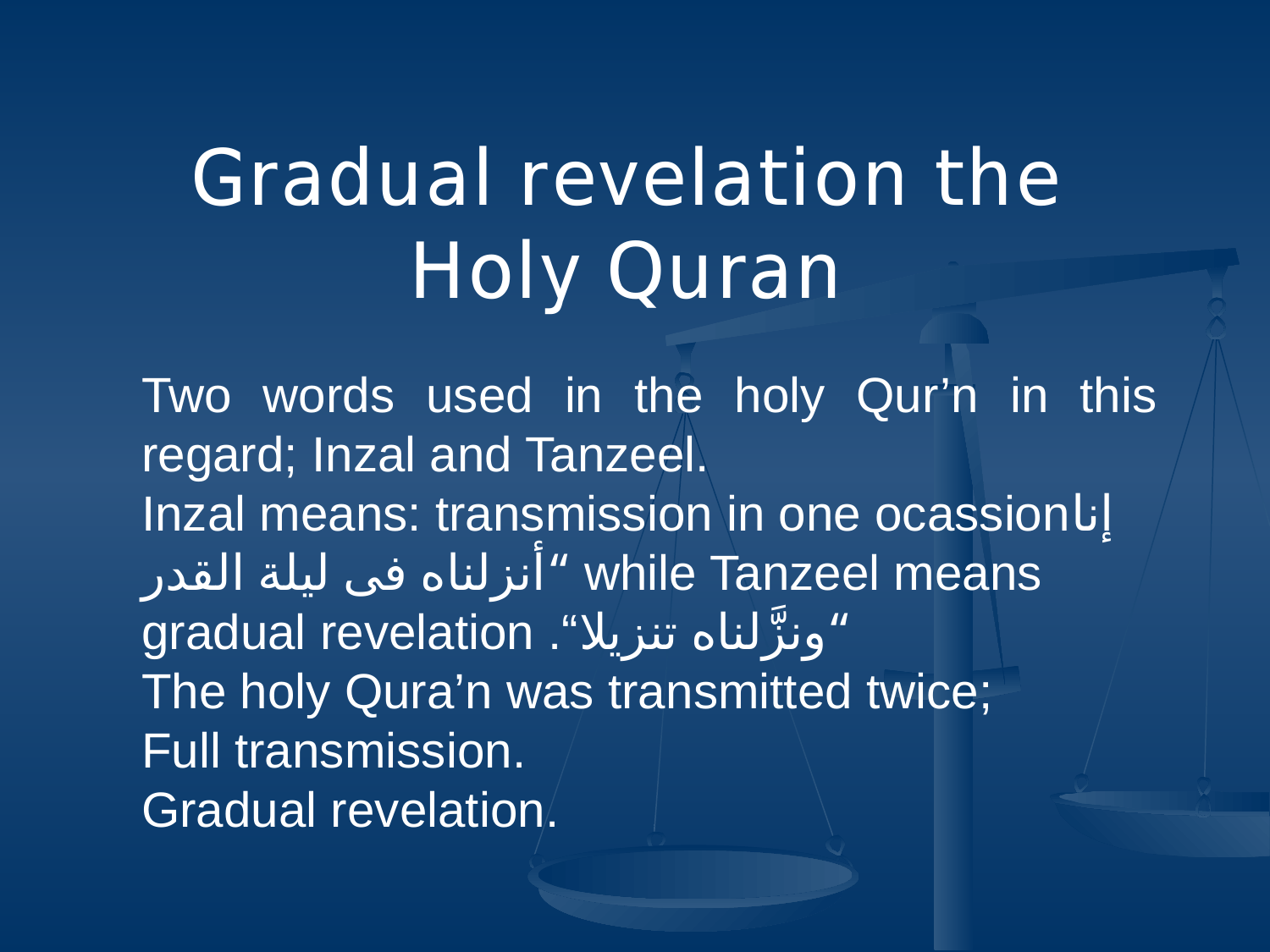

Gradual revelation the Holy Quran
Two words used in the holy Qur’n in this regard; Inzal and Tanzeel.
Inzal means: transmission in one ocassionإنا أنزلناه فى ليلة القدر“ while Tanzeel means gradual revelation .“ونزَّلناه تنزيلا“
The holy Qura’n was transmitted twice;
Full transmission.
Gradual revelation.